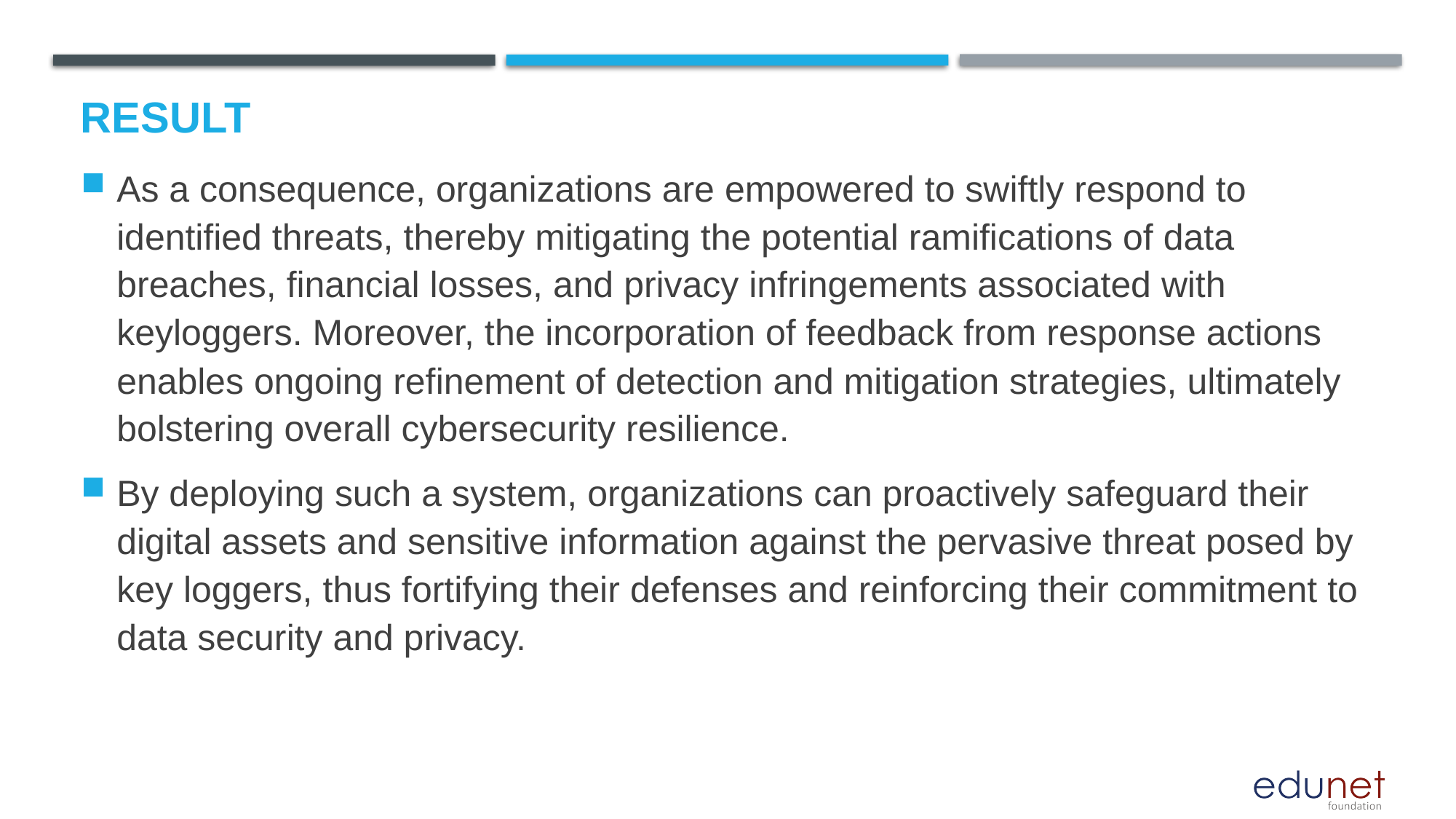

# Result
As a consequence, organizations are empowered to swiftly respond to identified threats, thereby mitigating the potential ramifications of data breaches, financial losses, and privacy infringements associated with keyloggers. Moreover, the incorporation of feedback from response actions enables ongoing refinement of detection and mitigation strategies, ultimately bolstering overall cybersecurity resilience.
By deploying such a system, organizations can proactively safeguard their digital assets and sensitive information against the pervasive threat posed by key loggers, thus fortifying their defenses and reinforcing their commitment to data security and privacy.